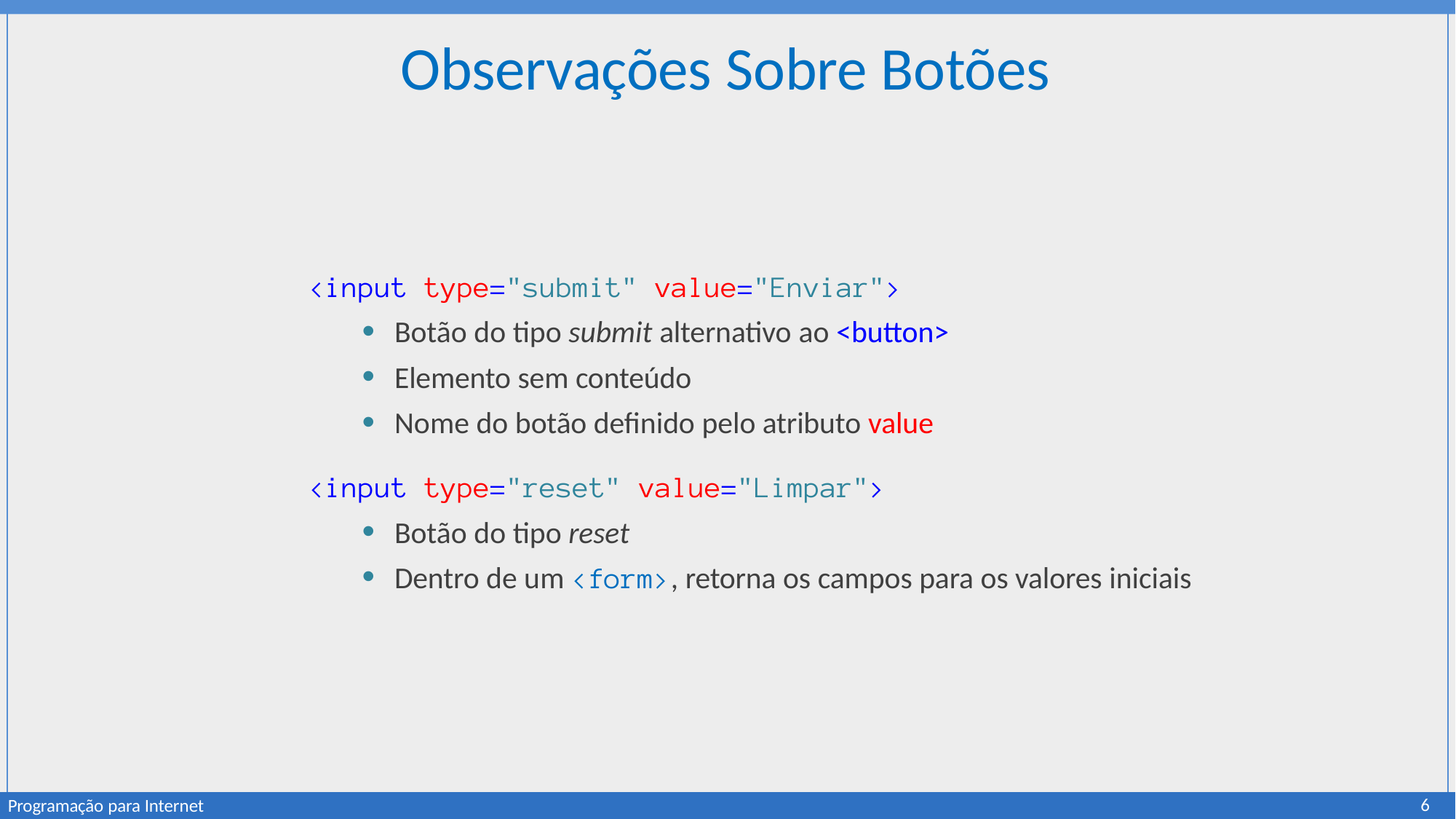

# Observações Sobre Botões
<input type="submit" value="Enviar">
Botão do tipo submit alternativo ao <button>
Elemento sem conteúdo
Nome do botão definido pelo atributo value
<input type="reset" value="Limpar">
Botão do tipo reset
Dentro de um <form>, retorna os campos para os valores iniciais
6
Programação para Internet